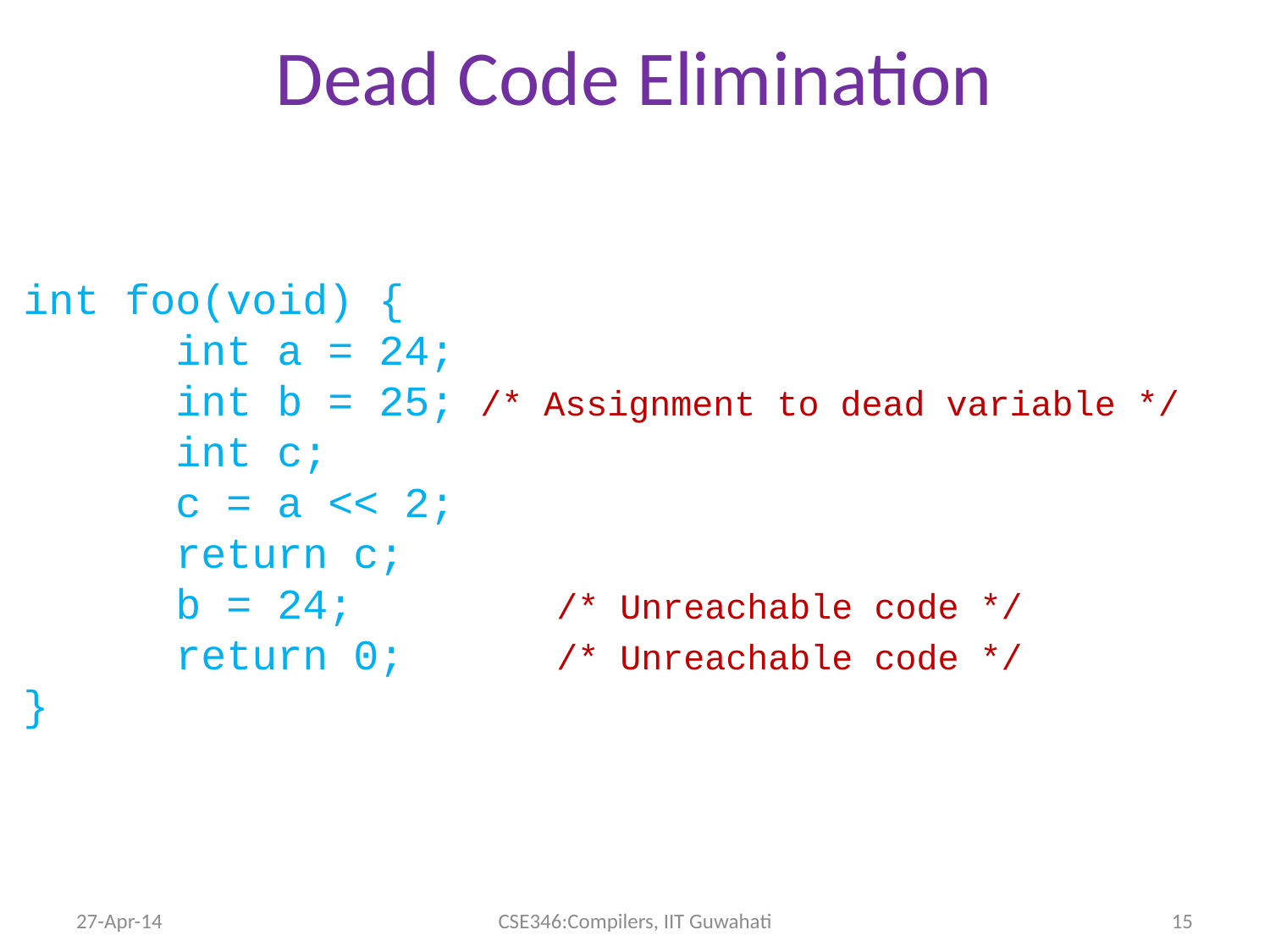

Dead Code Elimination

int foo(void) {
		int a = 24;
		int b = 25; /* Assignment to dead variable */
	 	int c;
		c = a << 2;
		return c;
		b = 24; 		/* Unreachable code */
		return 0; 	/* Unreachable code */
}
27-Apr-14
CSE346:Compilers, IIT Guwahati
15